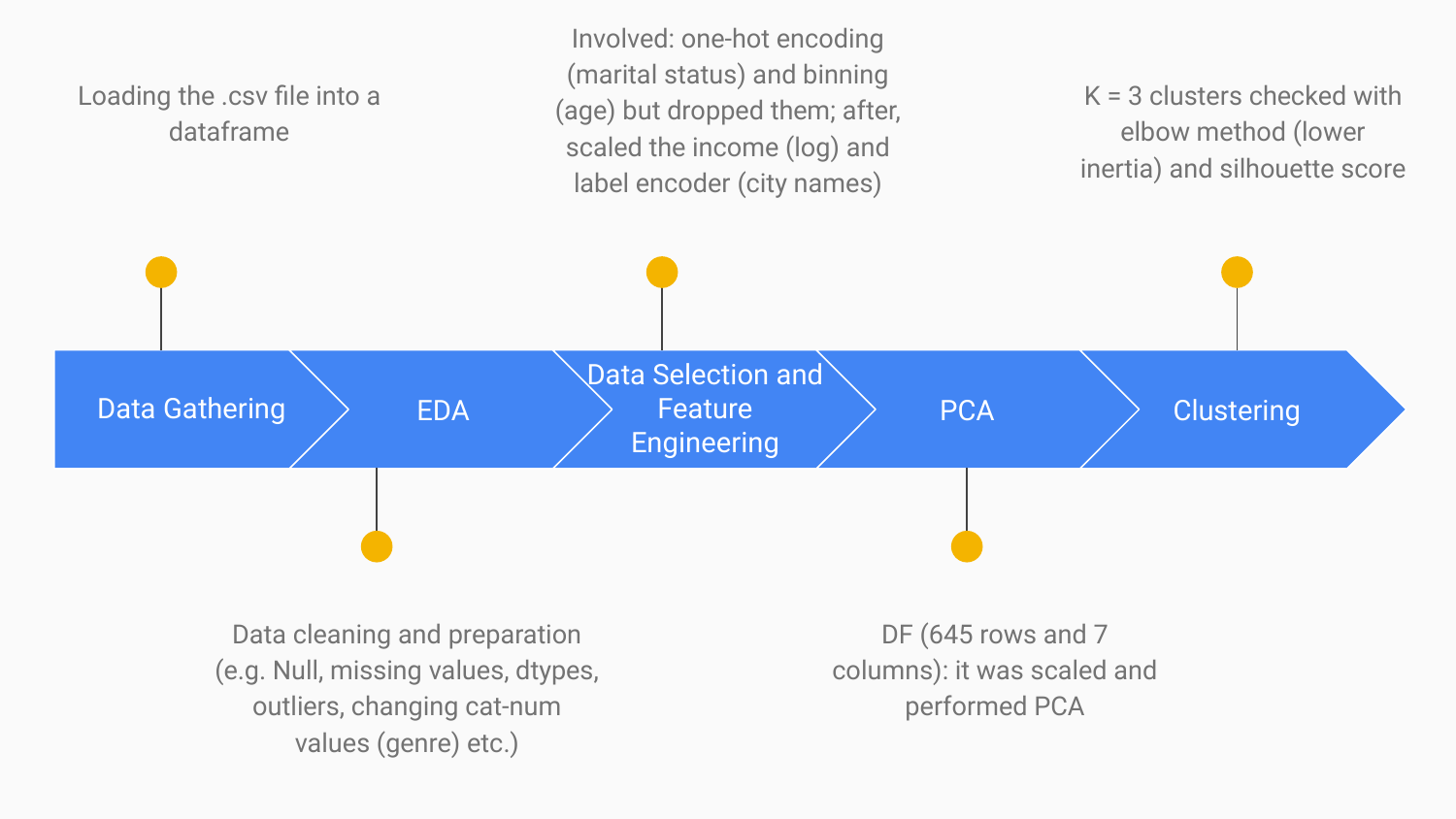

Involved: one-hot encoding (marital status) and binning (age) but dropped them; after, scaled the income (log) and label encoder (city names)
Loading the .csv file into a dataframe
K = 3 clusters checked with elbow method (lower inertia) and silhouette score

Data Gathering
Data Selection and Feature Engineering

EDA
PCA
Clustering

Data cleaning and preparation (e.g. Null, missing values, dtypes, outliers, changing cat-num values (genre) etc.)
DF (645 rows and 7 columns): it was scaled and performed PCA